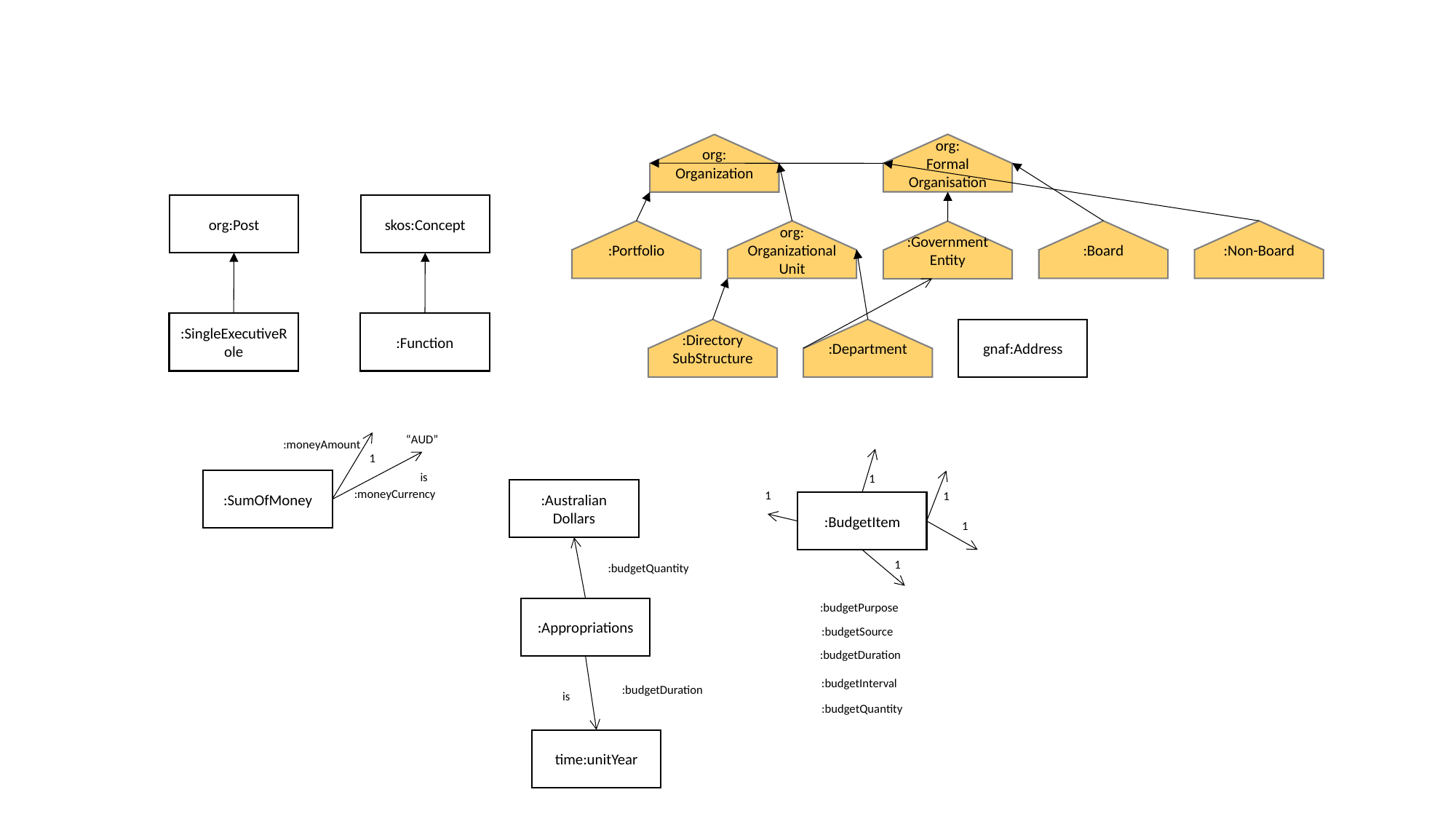

org:
Formal
Organisation
org:
Organization
org:Post
skos:Concept
:Portfolio
org:
Organizational
Unit
:Board
:Non-Board
:Government
Entity
:SingleExecutiveRole
:Function
:Directory
SubStructure
:Department
gnaf:Address
“AUD”
:moneyAmount
1
is
1
:SumOfMoney
:Australian
Dollars
:moneyCurrency
1
1
:BudgetItem
1
1
:budgetQuantity
:budgetPurpose
:Appropriations
:budgetSource
:budgetDuration
:budgetInterval
:budgetDuration
is
:budgetQuantity
time:unitYear